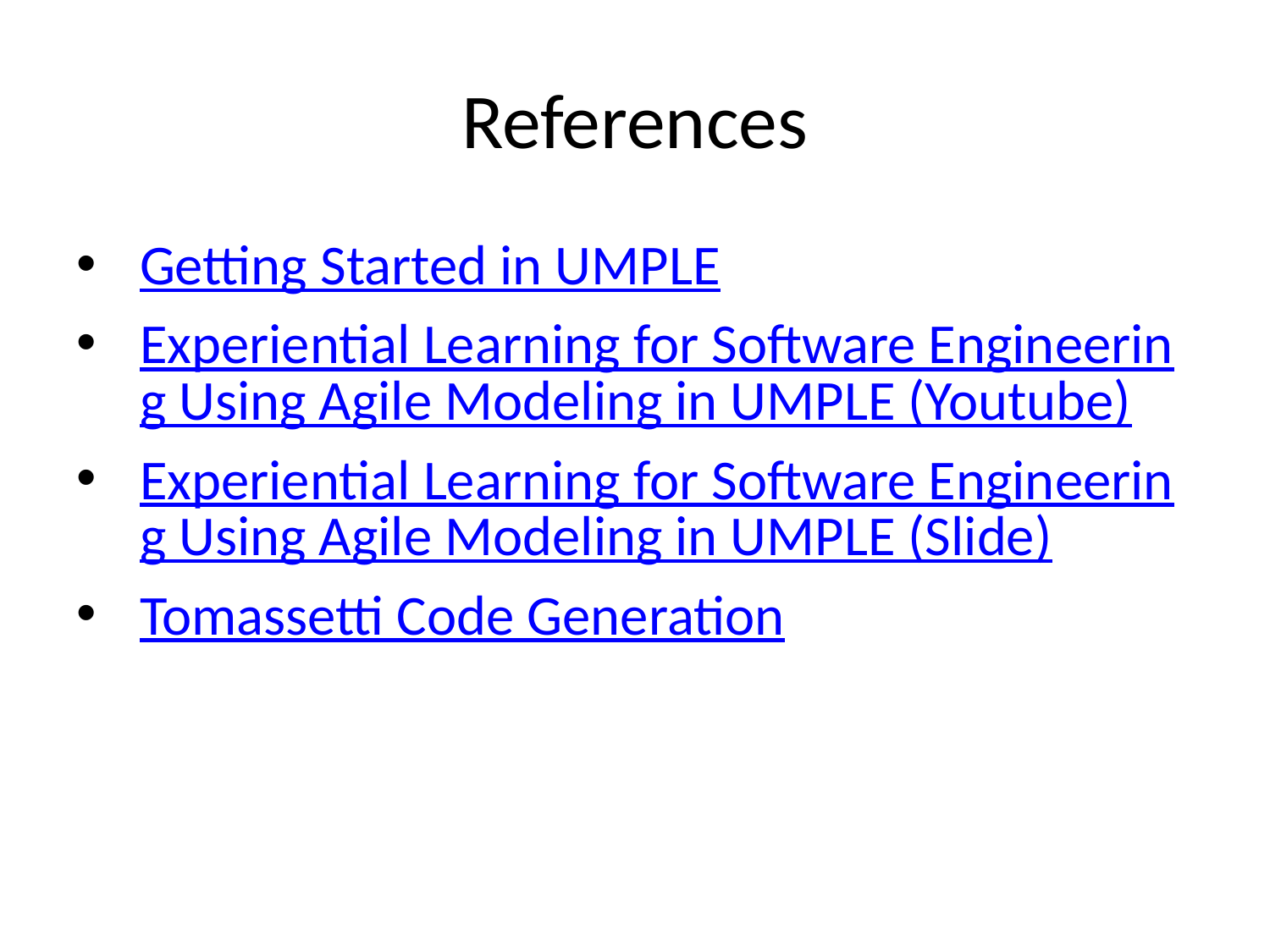

# References
Getting Started in UMPLE
Experiential Learning for Software Engineering Using Agile Modeling in UMPLE (Youtube)
Experiential Learning for Software Engineering Using Agile Modeling in UMPLE (Slide)
Tomassetti Code Generation